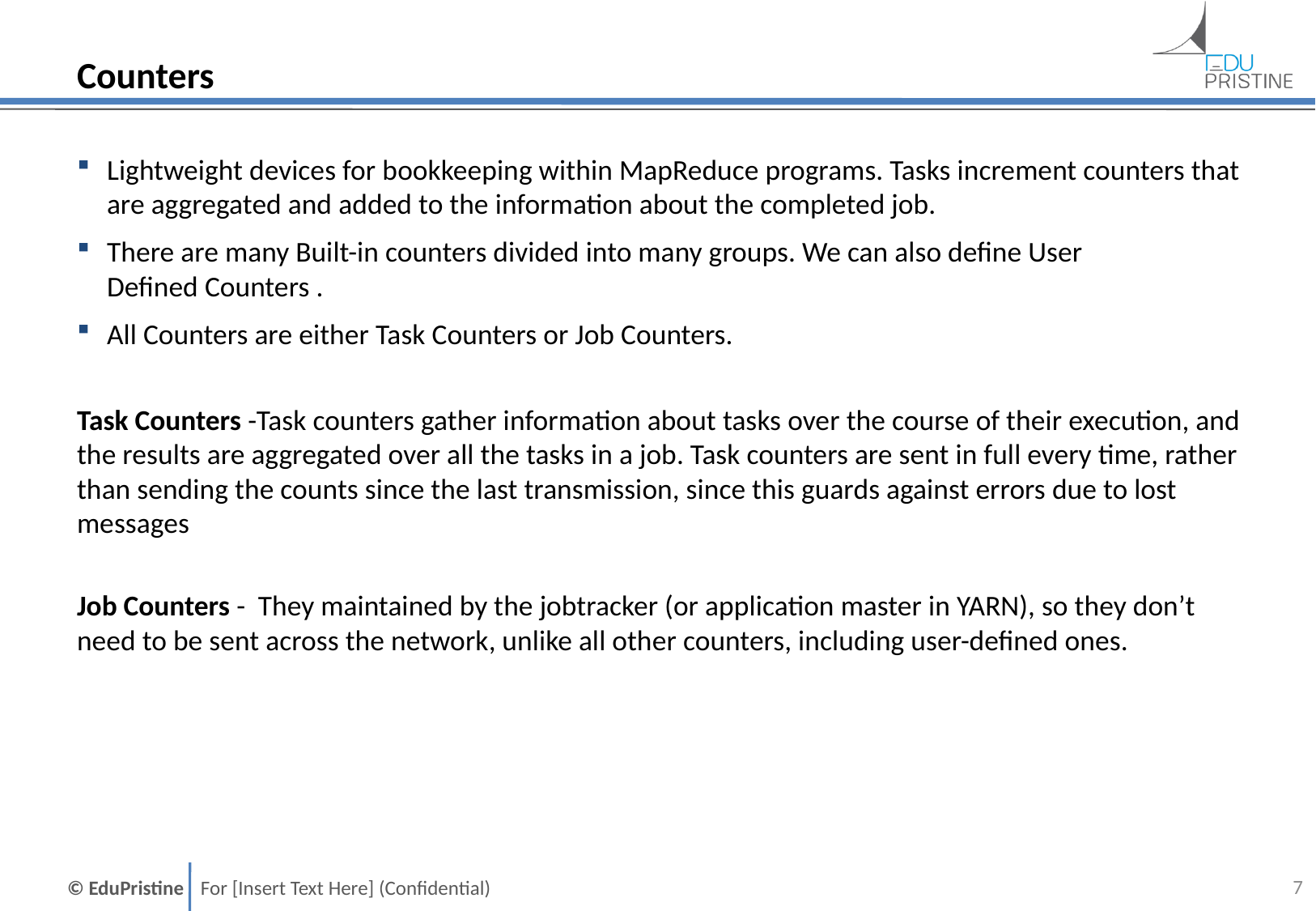

# Counters
Lightweight devices for bookkeeping within MapReduce programs. Tasks increment counters that are aggregated and added to the information about the completed job.
There are many Built-in counters divided into many groups. We can also define User
Defined Counters .
All Counters are either Task Counters or Job Counters.

Task Counters -Task counters gather information about tasks over the course of their execution, and the results are aggregated over all the tasks in a job. Task counters are sent in full every time, rather than sending the counts since the last transmission, since this guards against errors due to lost messages

Job Counters -  They maintained by the jobtracker (or application master in YARN), so they don’t need to be sent across the network, unlike all other counters, including user-defined ones.

7